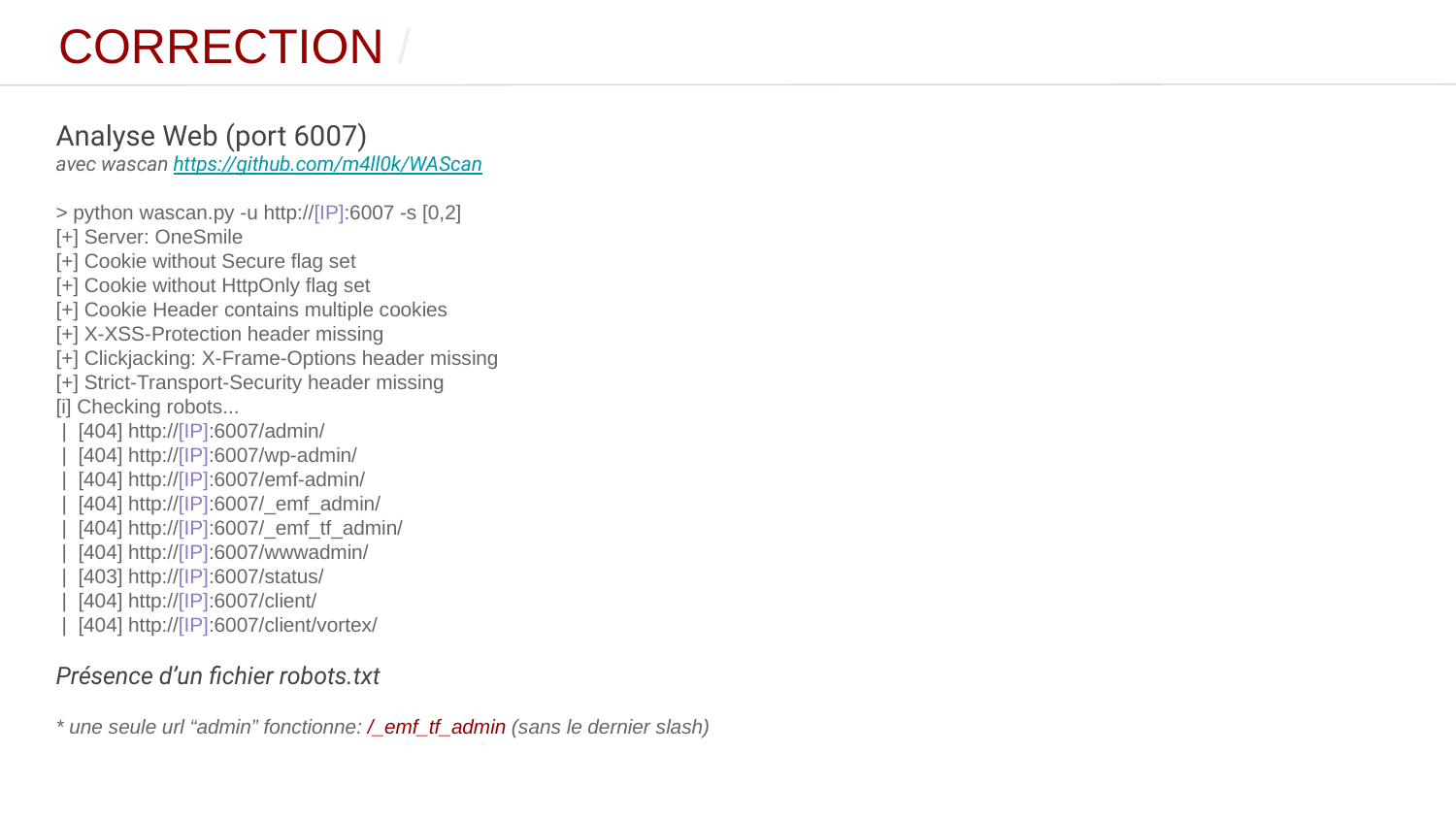

CORRECTION /

Analyse Web (port 6007)
avec wascan https://github.com/m4ll0k/WAScan

> python wascan.py -u http://[IP]:6007 -s [0,2]
[+] Server: OneSmile
[+] Cookie without Secure flag set
[+] Cookie without HttpOnly flag set
[+] Cookie Header contains multiple cookies
[+] X-XSS-Protection header missing
[+] Clickjacking: X-Frame-Options header missing
[+] Strict-Transport-Security header missing
[i] Checking robots...
 |  [404] http://[IP]:6007/admin/
 |  [404] http://[IP]:6007/wp-admin/
 |  [404] http://[IP]:6007/emf-admin/
 |  [404] http://[IP]:6007/_emf_admin/
 |  [404] http://[IP]:6007/_emf_tf_admin/
 |  [404] http://[IP]:6007/wwwadmin/
 |  [403] http://[IP]:6007/status/
 |  [404] http://[IP]:6007/client/
 |  [404] http://[IP]:6007/client/vortex/

Présence d’un fichier robots.txt

* une seule url “admin” fonctionne: /_emf_tf_admin (sans le dernier slash)